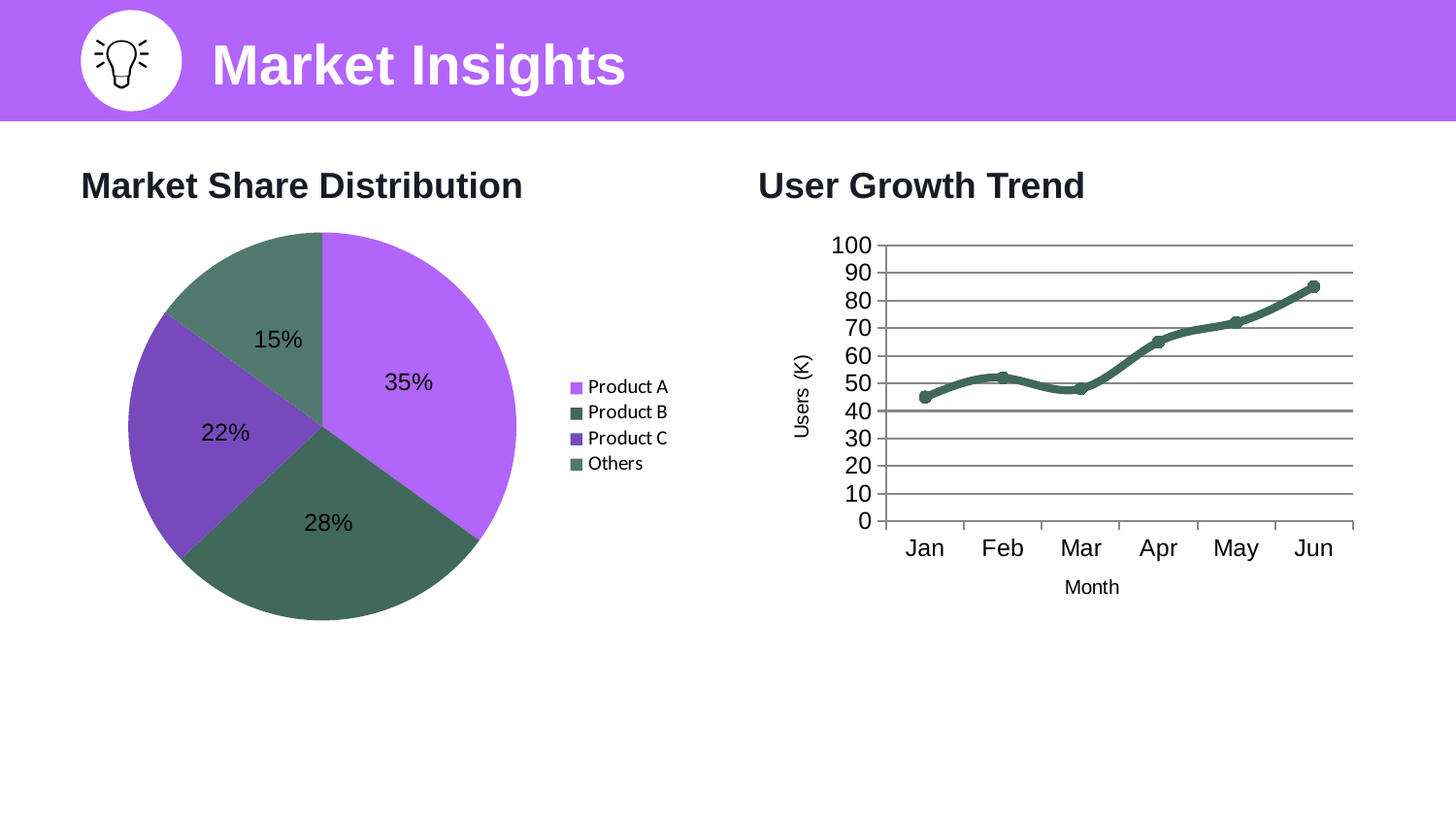

💡
Market Insights
Market Share Distribution
User Growth Trend

### Chart

| Category | Market Share |
|---|---|
| Product A | 35.0 |
| Product B | 28.0 |
| Product C | 22.0 |
| Others | 15.0 |

### Chart

| Category | Growth |
|---|---|
| Jan | 45.0 |
| Feb | 52.0 |
| Mar | 48.0 |
| Apr | 65.0 |
| May | 72.0 |
| Jun | 85.0 |